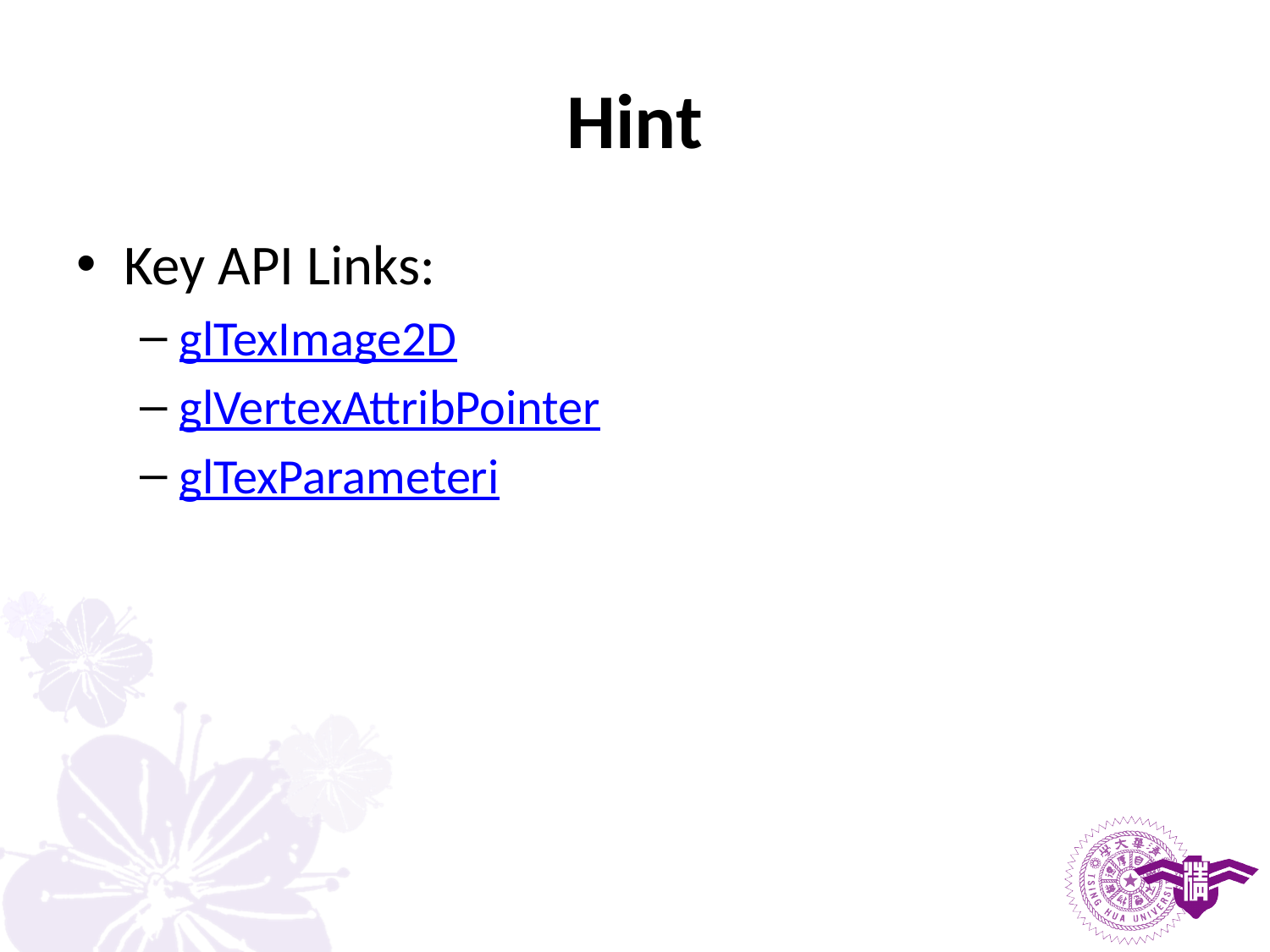

# Hint
Key API Links:
glTexImage2D
glVertexAttribPointer
glTexParameteri